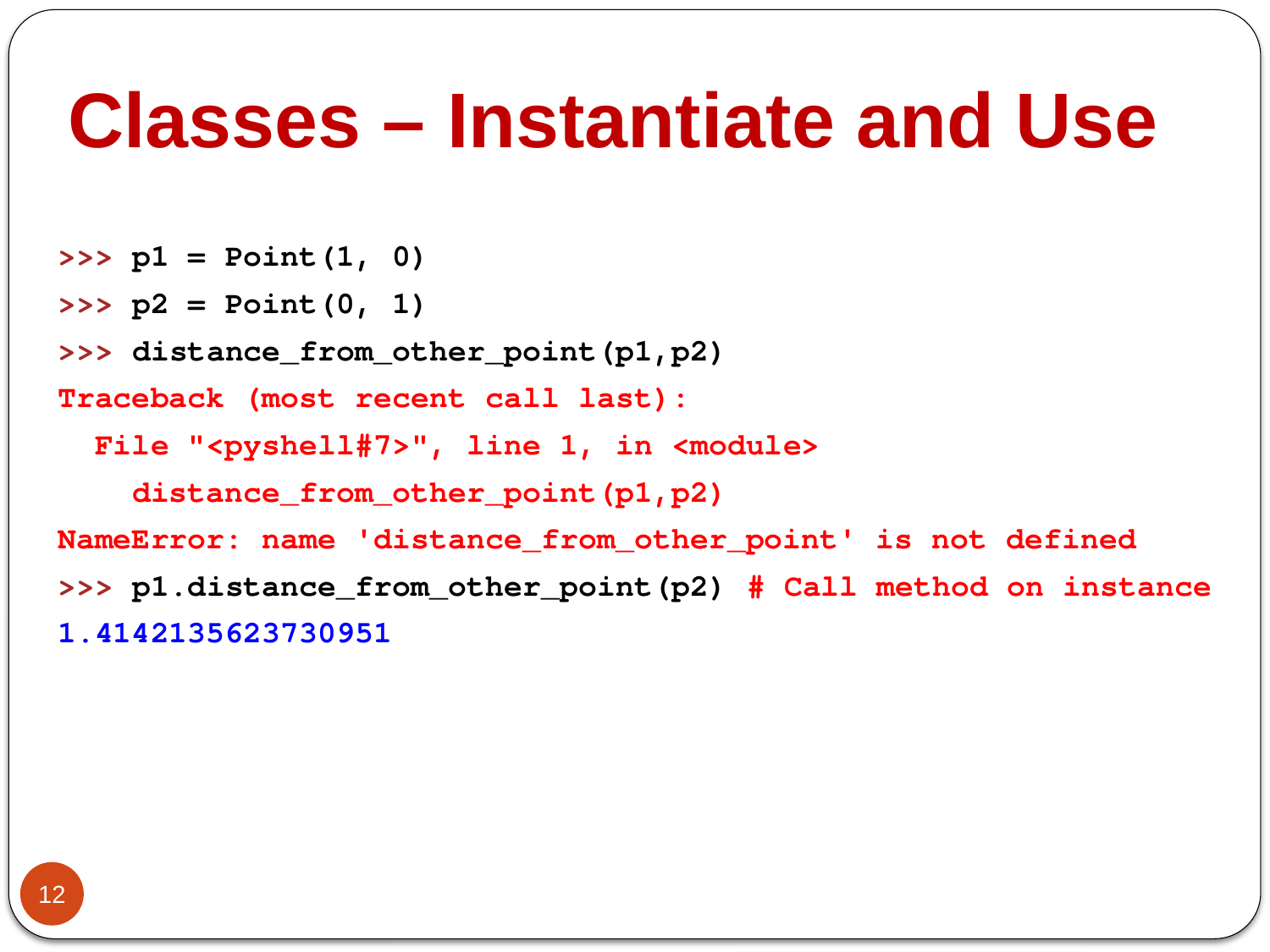

# Classes – Instantiate and Use
>>> p1 = Point(1, 0)
>>> p2 = Point(0, 1)
>>> distance_from_other_point(p1,p2)
Traceback (most recent call last):
  File "<pyshell#7>", line 1, in <module>
    distance_from_other_point(p1,p2)
NameError: name 'distance_from_other_point' is not defined
>>> p1.distance_from_other_point(p2) # Call method on instance
1.4142135623730951

12